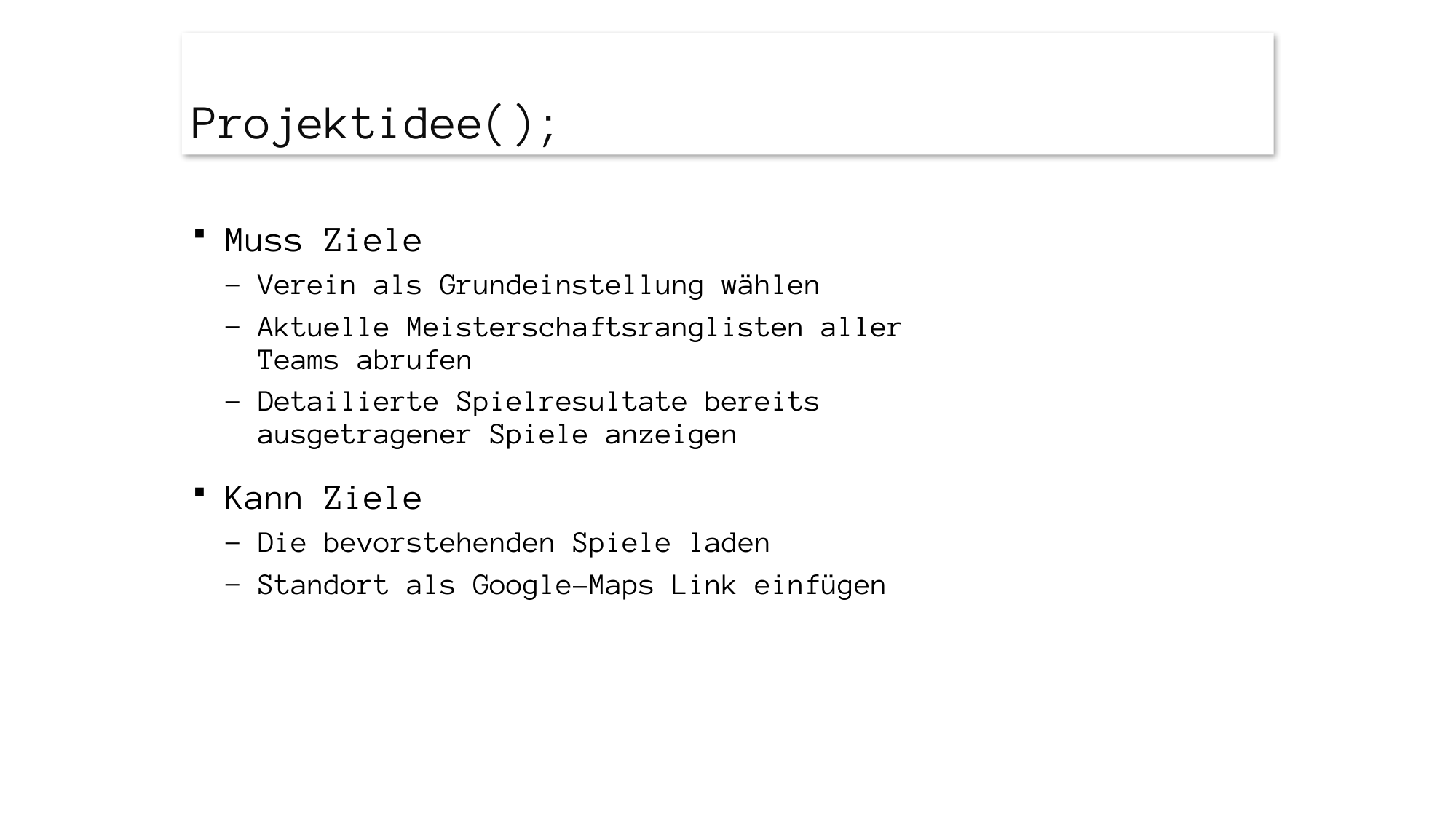

# Projektidee();
Muss Ziele
Verein als Grundeinstellung wählen
Aktuelle Meisterschaftsranglisten aller Teams abrufen
Detailierte Spielresultate bereits ausgetragener Spiele anzeigen
Kann Ziele
Die bevorstehenden Spiele laden
Standort als Google-Maps Link einfügen